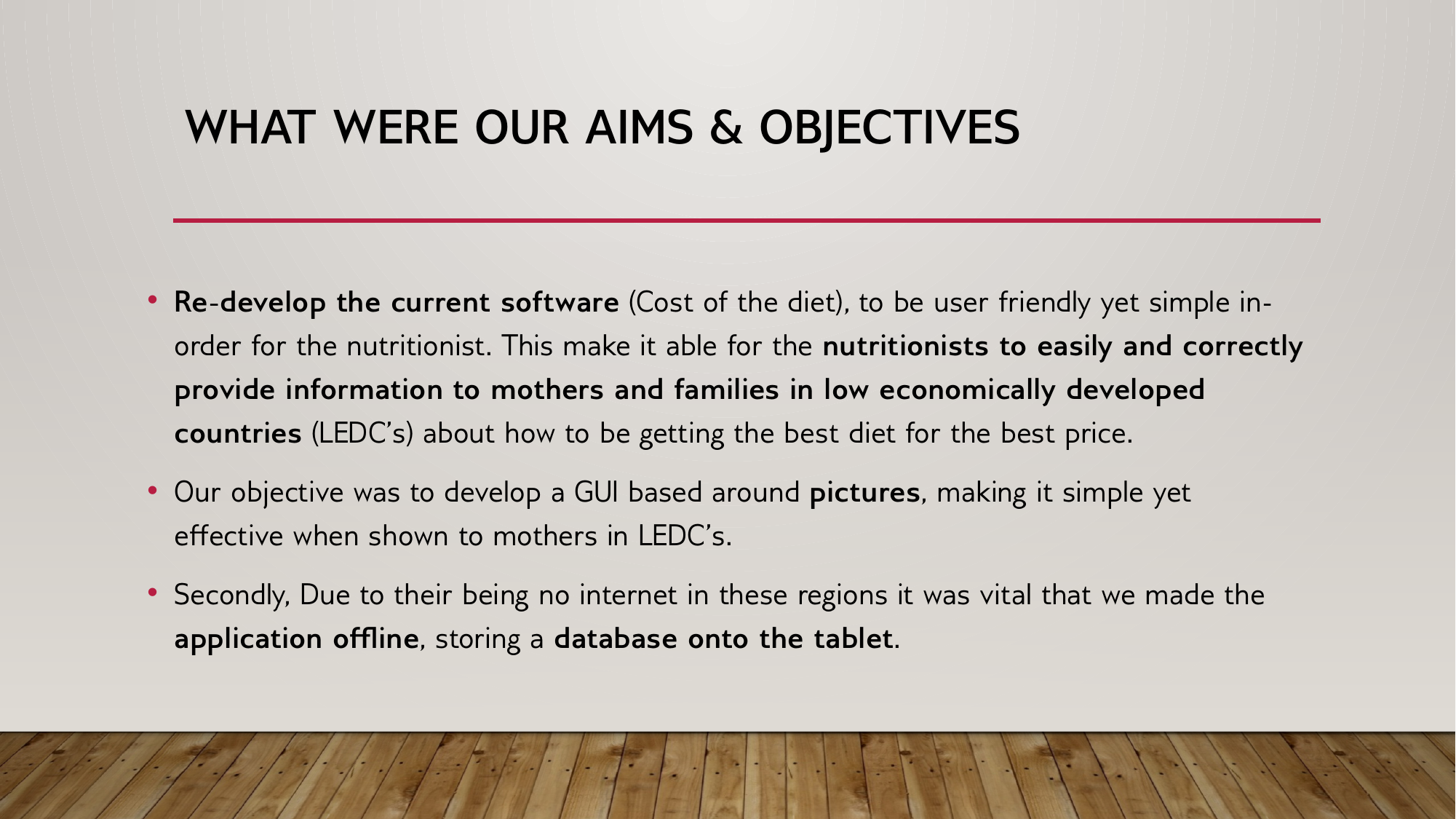

# What were our aims & objectives
Re-develop the current software (Cost of the diet), to be user friendly yet simple in-order for the nutritionist. This make it able for the nutritionists to easily and correctly provide information to mothers and families in low economically developed countries (LEDC’s) about how to be getting the best diet for the best price.
Our objective was to develop a GUI based around pictures, making it simple yet effective when shown to mothers in LEDC’s.
Secondly, Due to their being no internet in these regions it was vital that we made the application offline, storing a database onto the tablet.